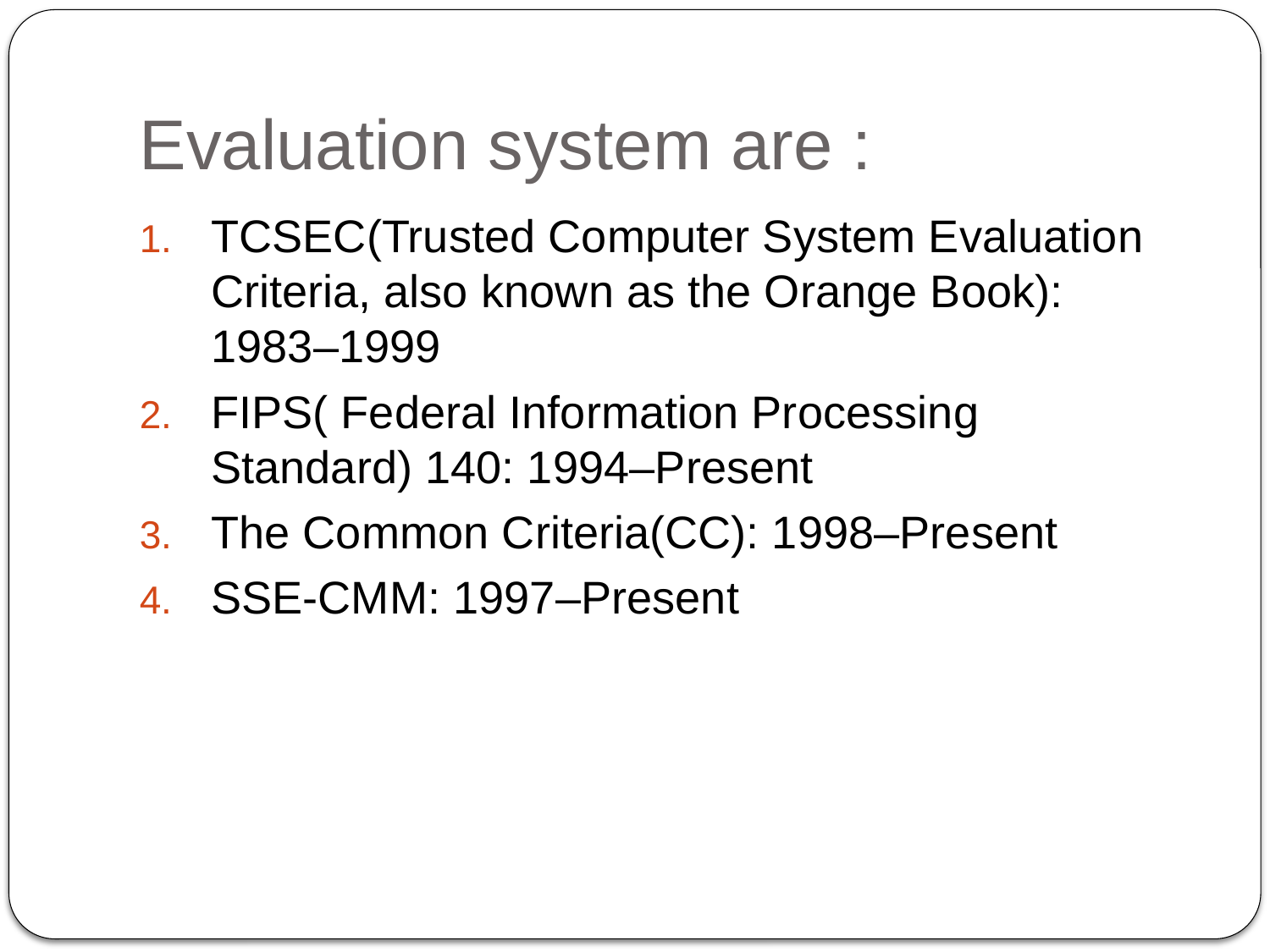

# Evaluation system are :
TCSEC(Trusted Computer System Evaluation Criteria, also known as the Orange Book): 1983–1999
FIPS( Federal Information Processing Standard) 140: 1994–Present
The Common Criteria(CC): 1998–Present
SSE-CMM: 1997–Present